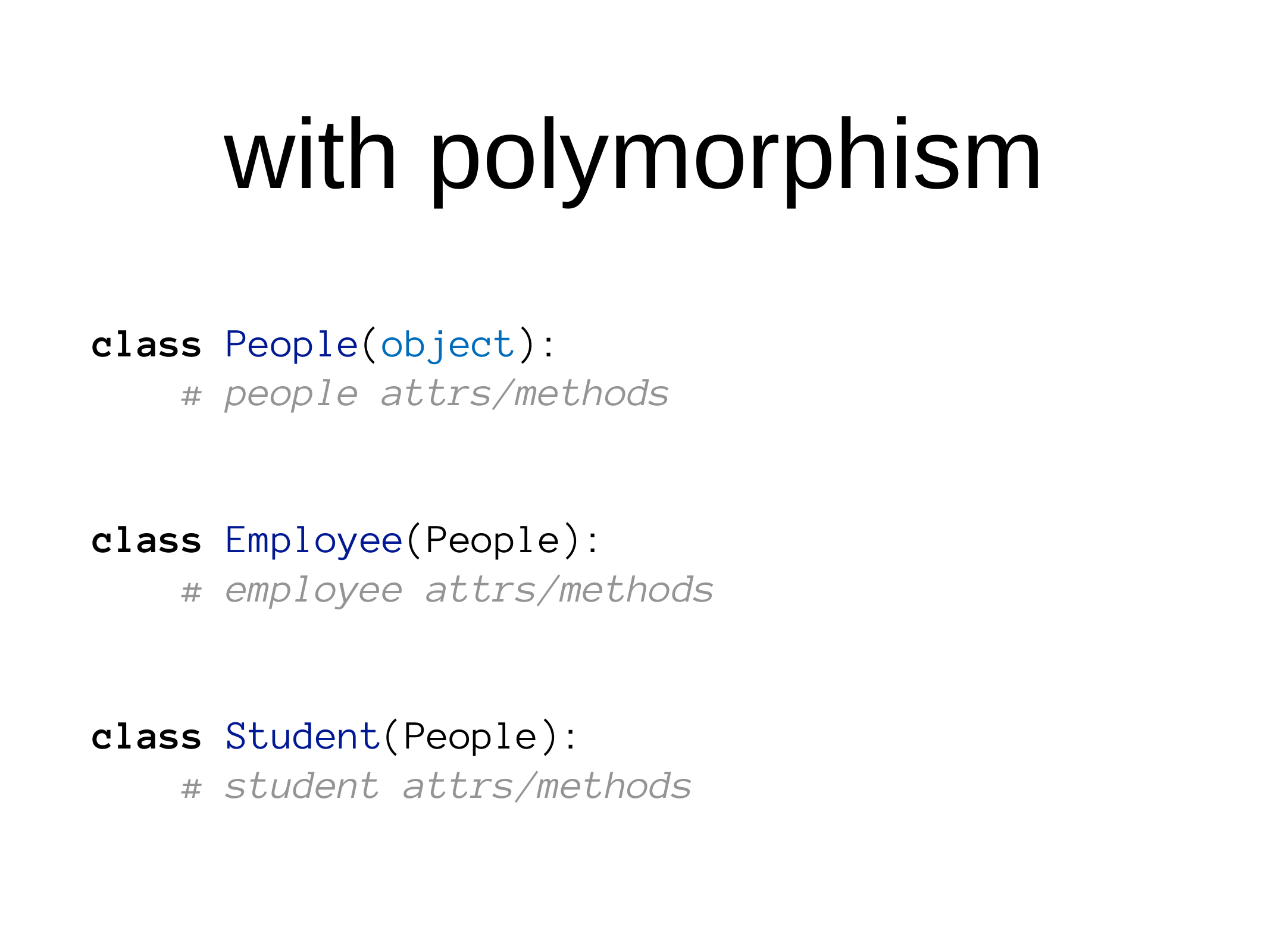

# with polymorphism
class People(object):
    # people attrs/methods

class Employee(People):
    # employee attrs/methods

class Student(People):
    # student attrs/methods